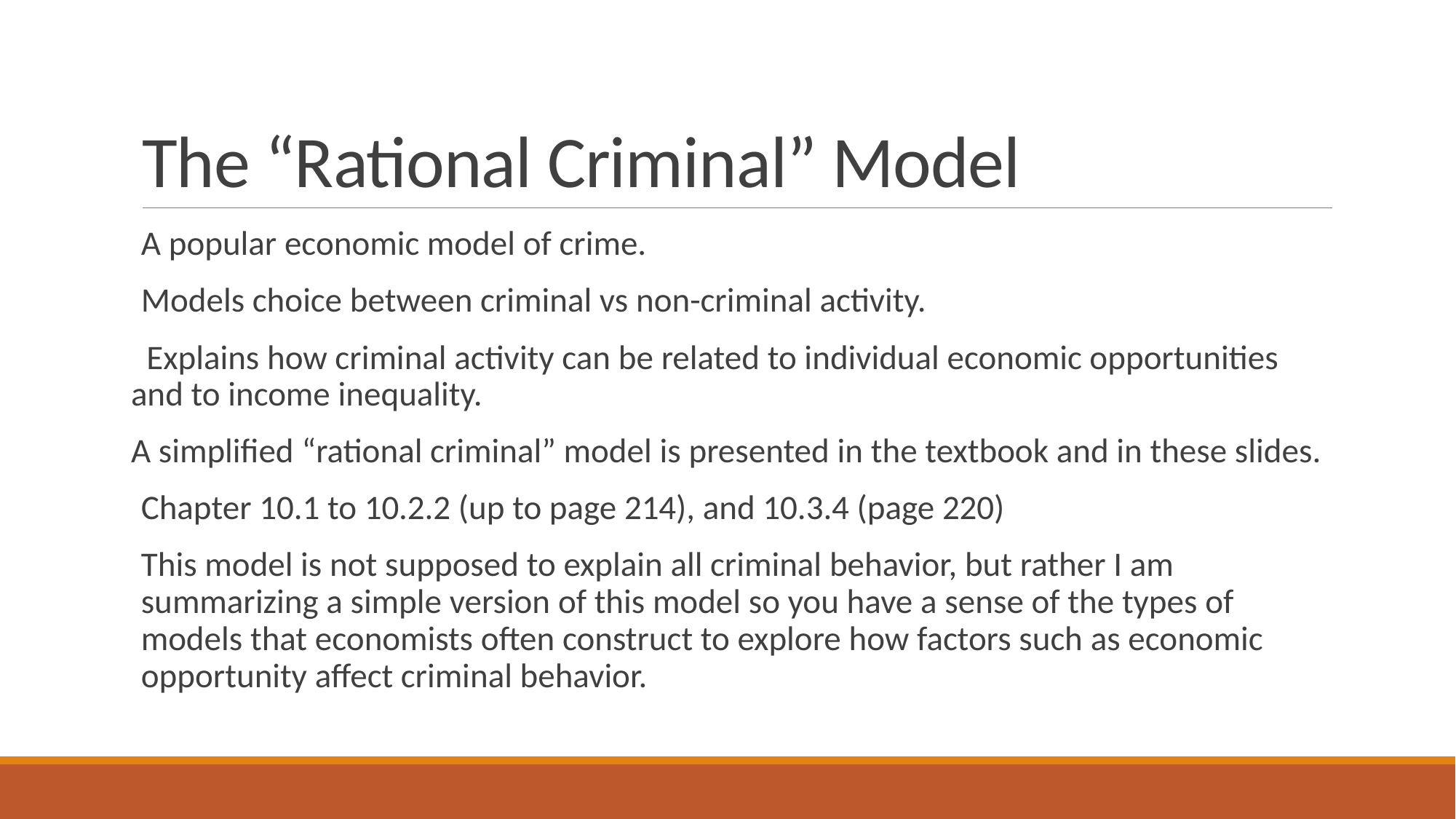

# The “Rational Criminal” Model
A popular economic model of crime.
Models choice between criminal vs non-criminal activity.
  Explains how criminal activity can be related to individual economic opportunities and to income inequality.
A simplified “rational criminal” model is presented in the textbook and in these slides.
Chapter 10.1 to 10.2.2 (up to page 214), and 10.3.4 (page 220)
This model is not supposed to explain all criminal behavior, but rather I am summarizing a simple version of this model so you have a sense of the types of models that economists often construct to explore how factors such as economic opportunity affect criminal behavior.